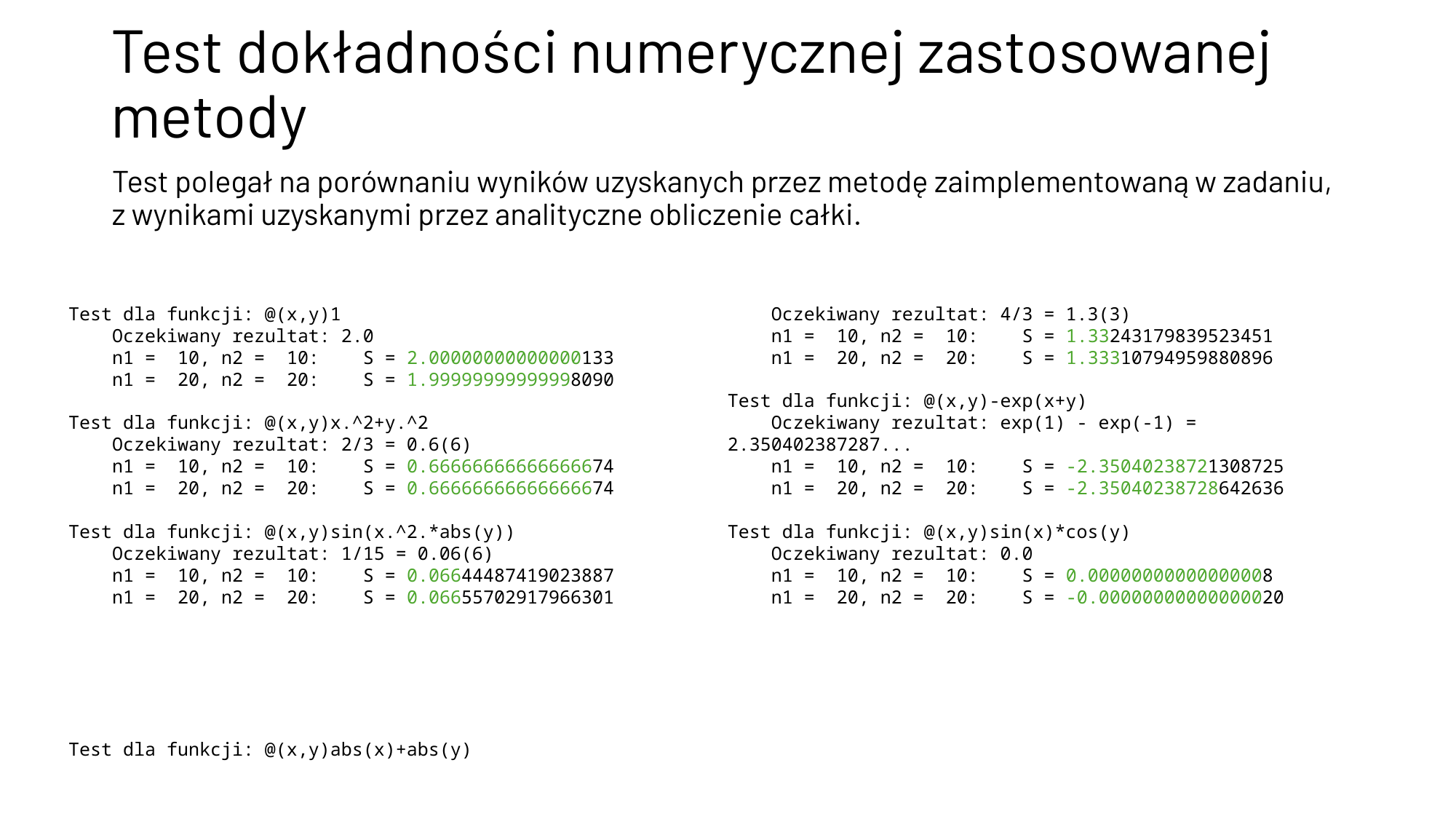

# Test dokładności numerycznej zastosowanej metody
Test polegał na porównaniu wyników uzyskanych przez metodę zaimplementowaną w zadaniu, z wynikami uzyskanymi przez analityczne obliczenie całki.

Test dla funkcji: @(x,y)1
    Oczekiwany rezultat: 2.0
    n1 =  10, n2 =  10:    S = 2.00000000000000133
    n1 =  20, n2 =  20:    S = 1.99999999999998090

Test dla funkcji: @(x,y)x.^2+y.^2
    Oczekiwany rezultat: 2/3 = 0.6(6)
    n1 =  10, n2 =  10:    S = 0.66666666666666674
    n1 =  20, n2 =  20:    S = 0.66666666666666674

Test dla funkcji: @(x,y)sin(x.^2.*abs(y))
    Oczekiwany rezultat: 1/15 = 0.06(6)
    n1 =  10, n2 =  10:    S = 0.06644487419023887
    n1 =  20, n2 =  20:    S = 0.06655702917966301

Test dla funkcji: @(x,y)abs(x)+abs(y)
    Oczekiwany rezultat: 4/3 = 1.3(3)
    n1 =  10, n2 =  10:    S = 1.33243179839523451
    n1 =  20, n2 =  20:    S = 1.33310794959880896

Test dla funkcji: @(x,y)-exp(x+y)
    Oczekiwany rezultat: exp(1) - exp(-1) = 2.350402387287...
    n1 =  10, n2 =  10:    S = -2.35040238721308725
    n1 =  20, n2 =  20:    S = -2.35040238728642636

Test dla funkcji: @(x,y)sin(x)*cos(y)
    Oczekiwany rezultat: 0.0
    n1 =  10, n2 =  10:    S = 0.00000000000000008
    n1 =  20, n2 =  20:    S = -0.00000000000000020